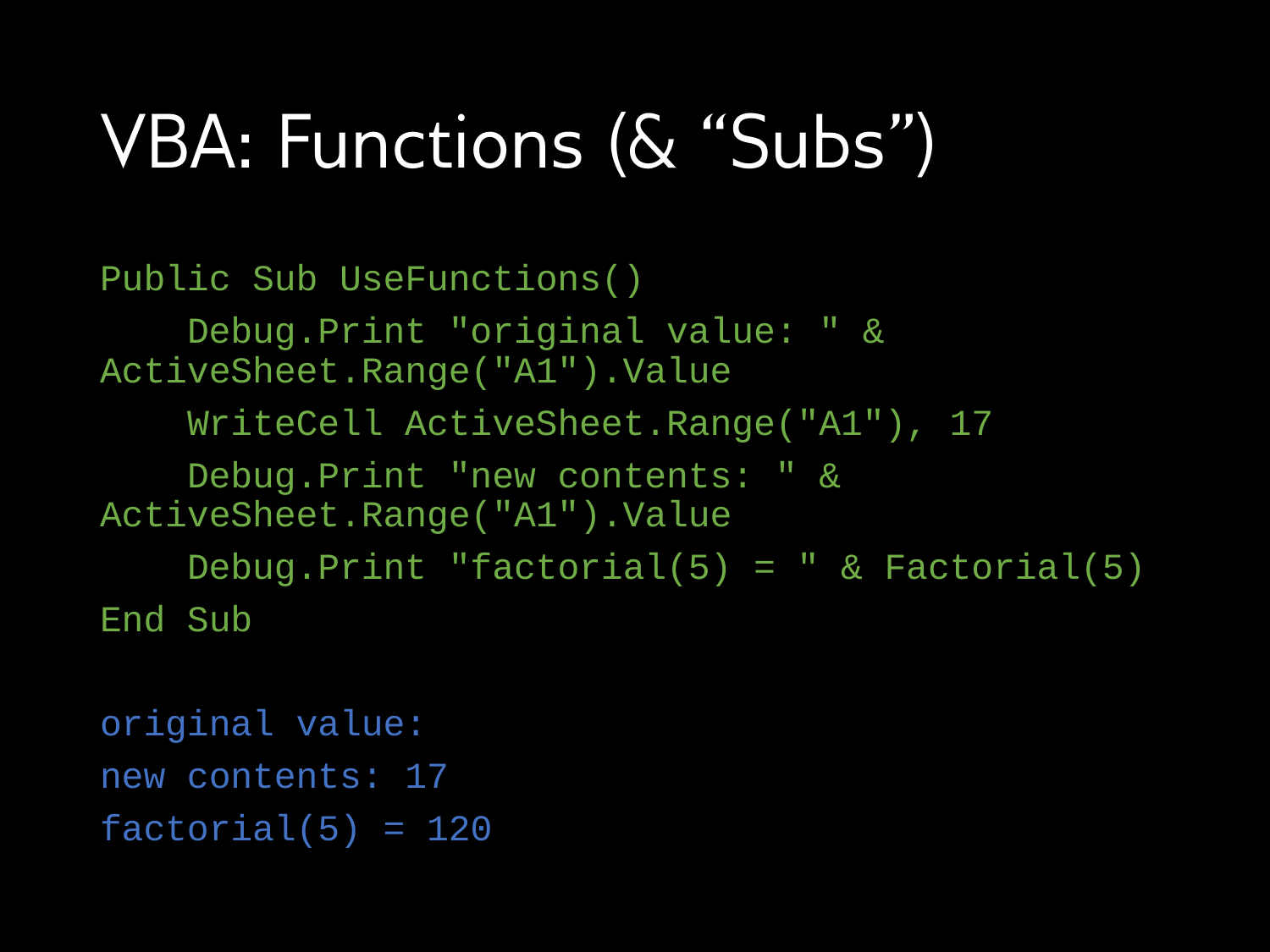

# VBA: Functions (& “Subs”)
Public Sub UseFunctions()
    Debug.Print "original value: " & ActiveSheet.Range("A1").Value
    WriteCell ActiveSheet.Range("A1"), 17
    Debug.Print "new contents: " & ActiveSheet.Range("A1").Value
    Debug.Print "factorial(5) = " & Factorial(5)
End Sub

original value:
new contents: 17
factorial(5) = 120